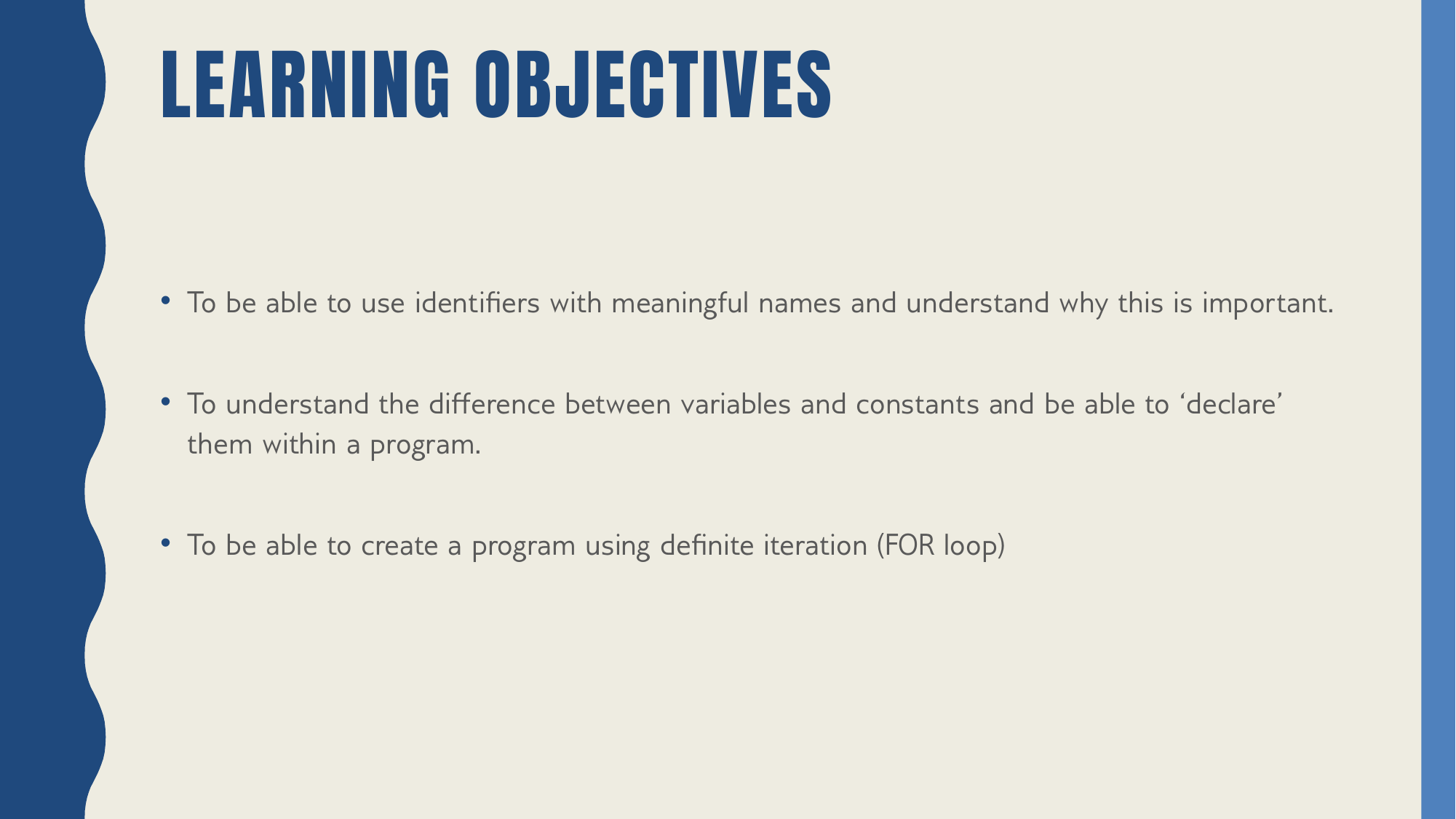

# Learning Objectives
To be able to use identifiers with meaningful names and understand why this is important.

To understand the difference between variables and constants and be able to ‘declare’ them within a program.

To be able to create a program using definite iteration (FOR loop)